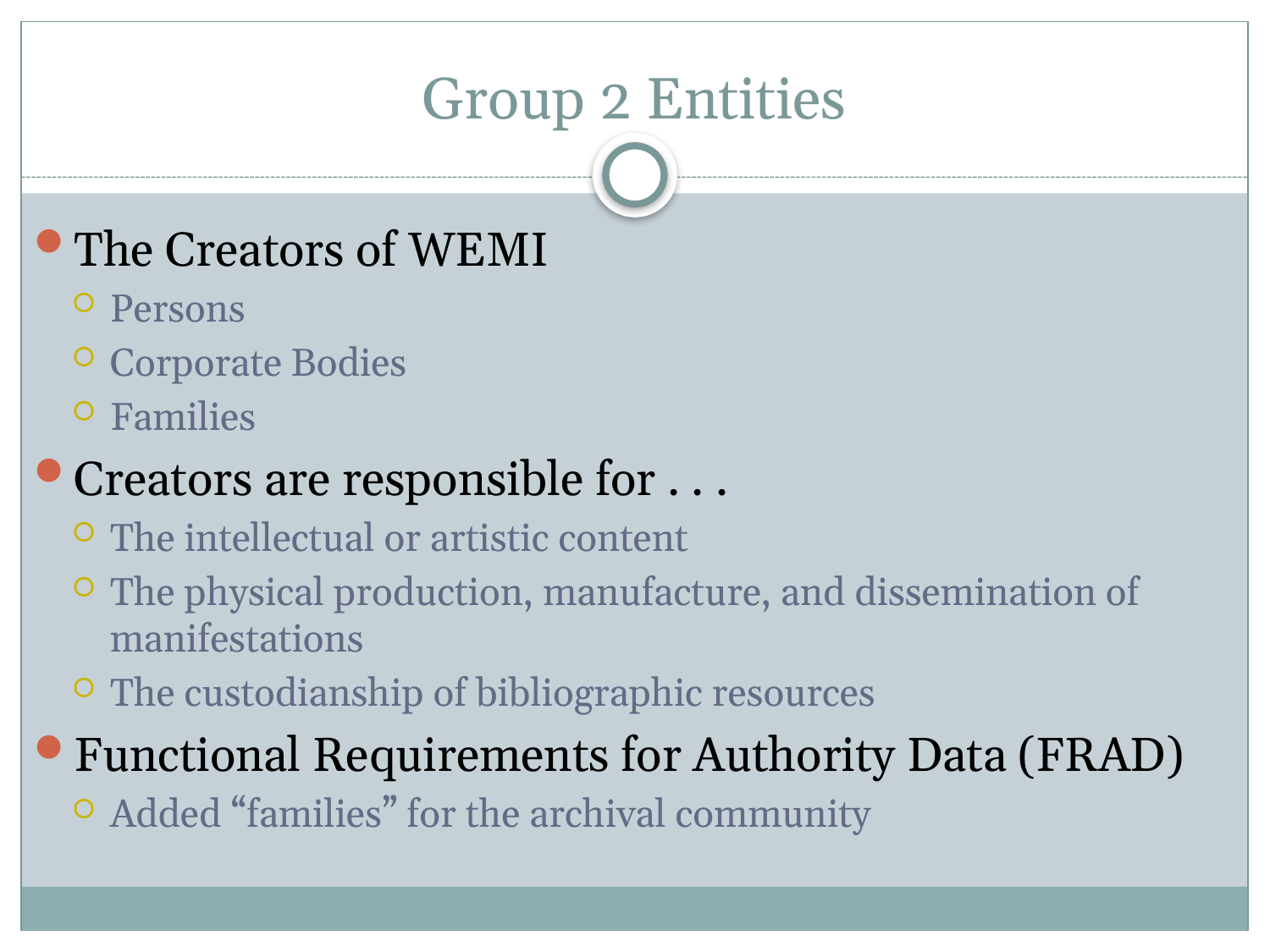

# Group 2 Entities
The Creators of WEMI
Persons
Corporate Bodies
Families
Creators are responsible for . . .
The intellectual or artistic content
The physical production, manufacture, and dissemination of manifestations
The custodianship of bibliographic resources
Functional Requirements for Authority Data (FRAD)
Added “families” for the archival community